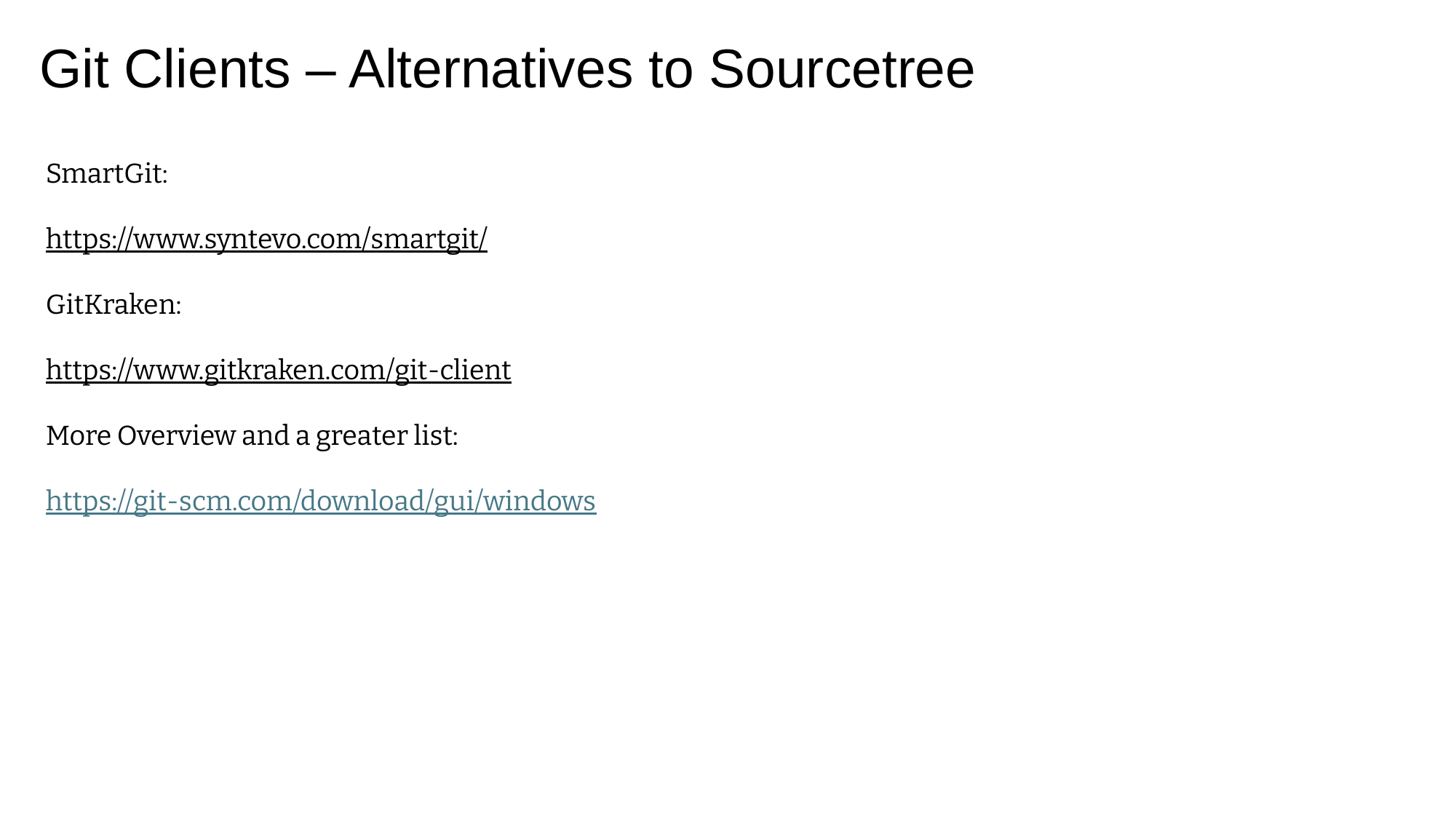

Git Clients – Alternatives to Sourcetree
SmartGit:
https://www.syntevo.com/smartgit/
GitKraken:
https://www.gitkraken.com/git-client
More Overview and a greater list:
https://git-scm.com/download/gui/windows